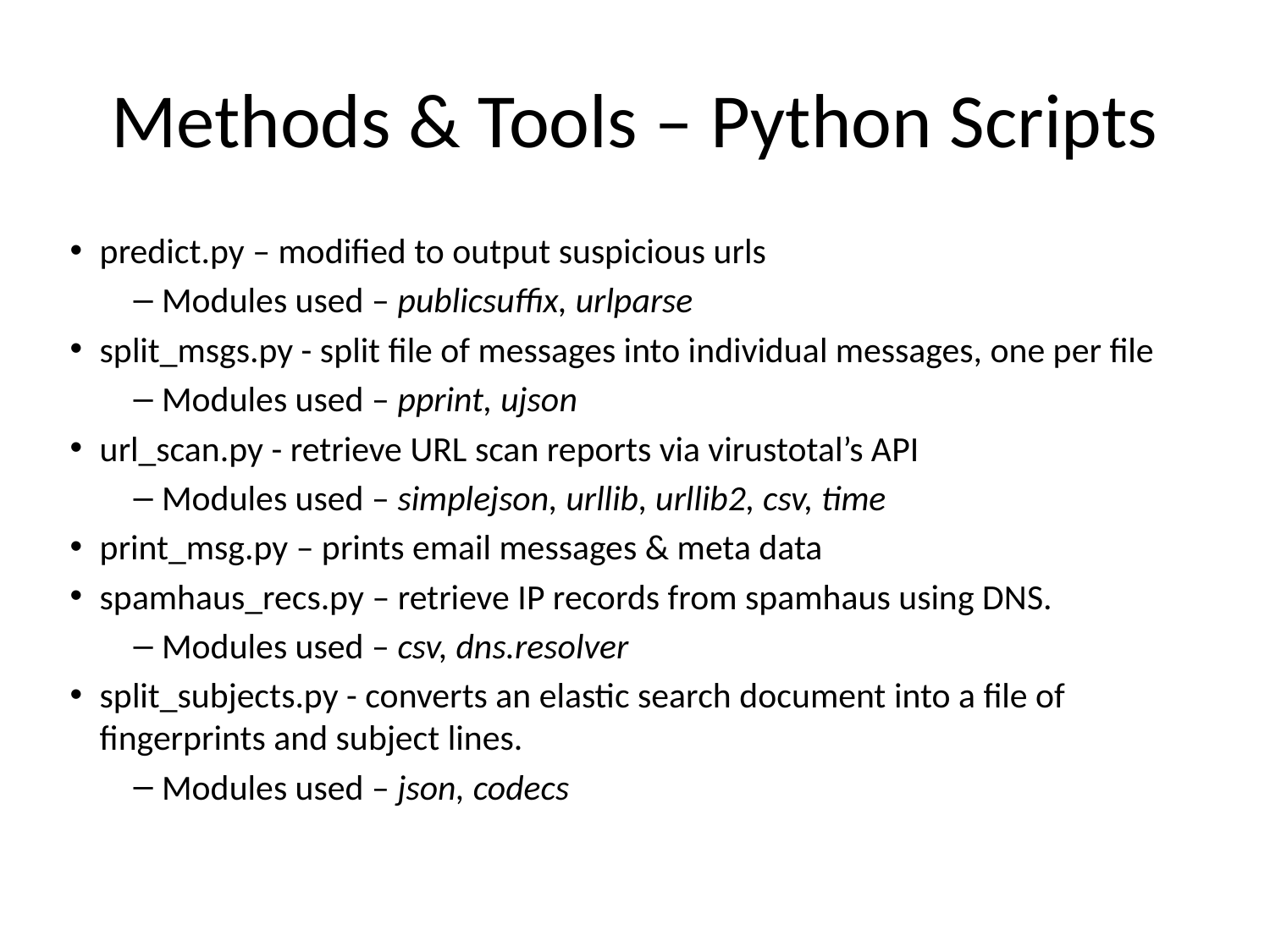

# Methods & Tools – Python Scripts
predict.py – modified to output suspicious urls
Modules used – publicsuffix, urlparse
split_msgs.py - split file of messages into individual messages, one per file
Modules used – pprint, ujson
url_scan.py - retrieve URL scan reports via virustotal’s API
Modules used – simplejson, urllib, urllib2, csv, time
print_msg.py – prints email messages & meta data
spamhaus_recs.py – retrieve IP records from spamhaus using DNS.
Modules used – csv, dns.resolver
split_subjects.py - converts an elastic search document into a file of fingerprints and subject lines.
Modules used – json, codecs